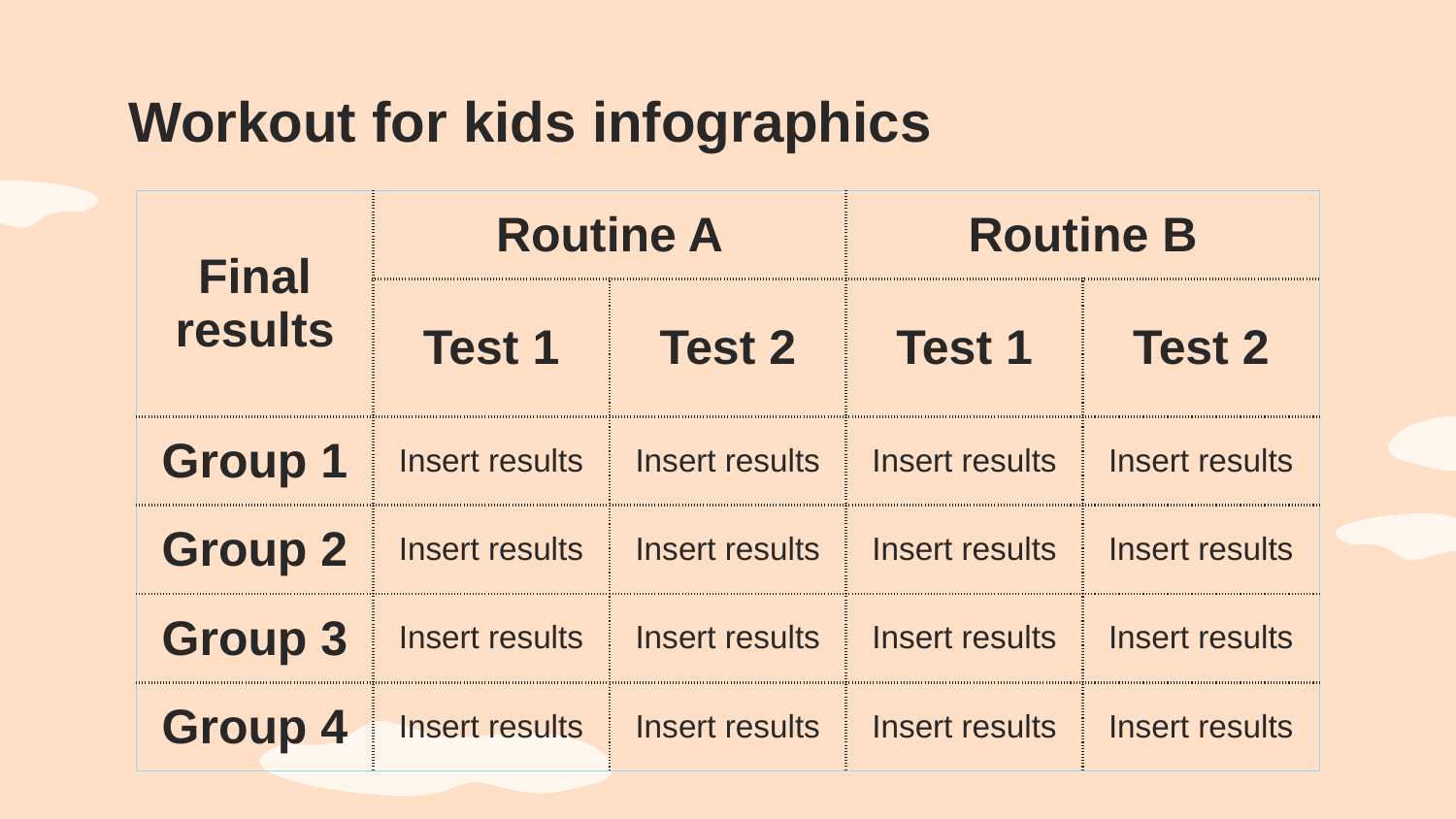

# Workout for kids infographics
| Final results | Routine A |  | Routine B |  |
| --- | --- | --- | --- | --- |
|  | Test 1 | Test 2 | Test 1 | Test 2 |
| Group 1 | Insert results | Insert results | Insert results | Insert results |
| Group 2 | Insert results | Insert results | Insert results | Insert results |
| Group 3 | Insert results | Insert results | Insert results | Insert results |
| Group 4 | Insert results | Insert results | Insert results | Insert results |